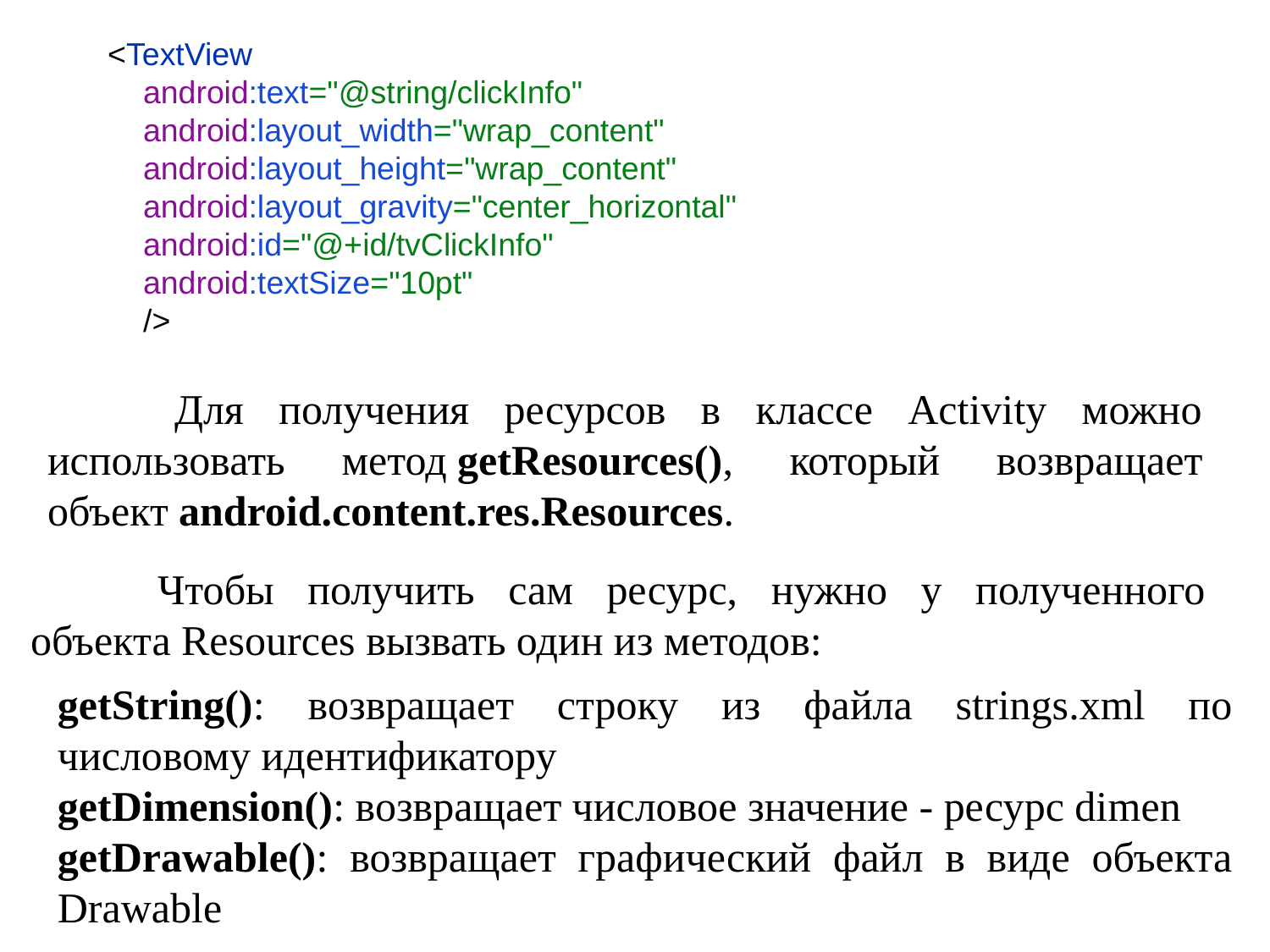

<TextView
    android:text="@string/clickInfo"
    android:layout_width="wrap_content"
    android:layout_height="wrap_content"
    android:layout_gravity="center_horizontal"
    android:id="@+id/tvClickInfo"
    android:textSize="10pt"
    />
	Для получения ресурсов в классе Activity можно использовать метод getResources(), который возвращает объект android.content.res.Resources.
	Чтобы получить сам ресурс, нужно у полученного объекта Resources вызвать один из методов:
getString(): возвращает строку из файла strings.xml по числовому идентификатору
getDimension(): возвращает числовое значение - ресурс dimen
getDrawable(): возвращает графический файл в виде объекта Drawable